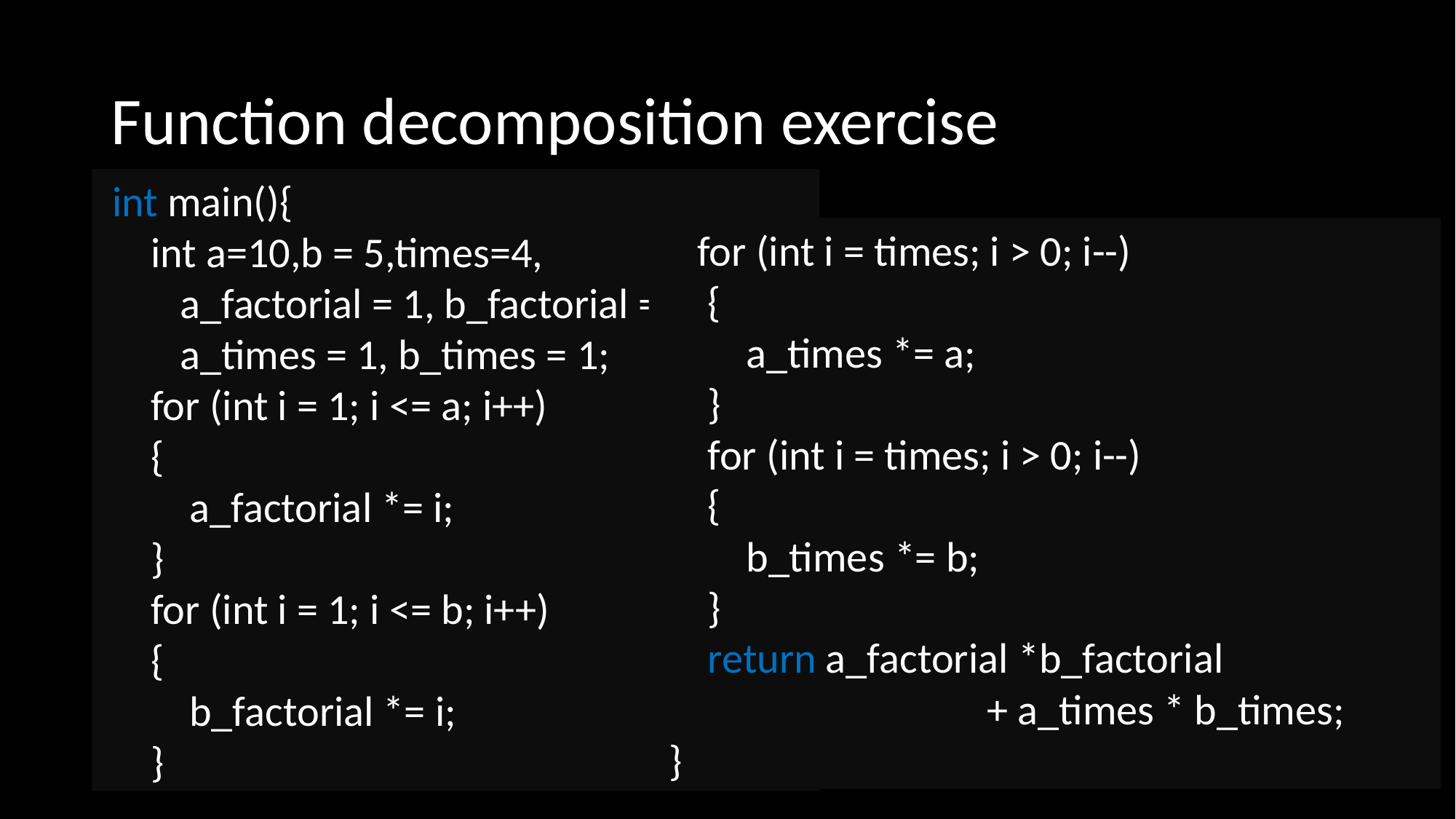

# Function decomposition exercise
 int main(){
     int a=10,b = 5,times=4,
        a_factorial = 1, b_factorial = 1,
        a_times = 1, b_times = 1;
     for (int i = 1; i <= a; i++)
     {
         a_factorial *= i;
     }
     for (int i = 1; i <= b; i++)
     {
         b_factorial *= i;
     }

     for (int i = times; i > 0; i--)
     {
         a_times *= a;
     }
     for (int i = times; i > 0; i--)
     {
         b_times *= b;
     }
     return a_factorial *b_factorial
			+ a_times * b_times;
 }